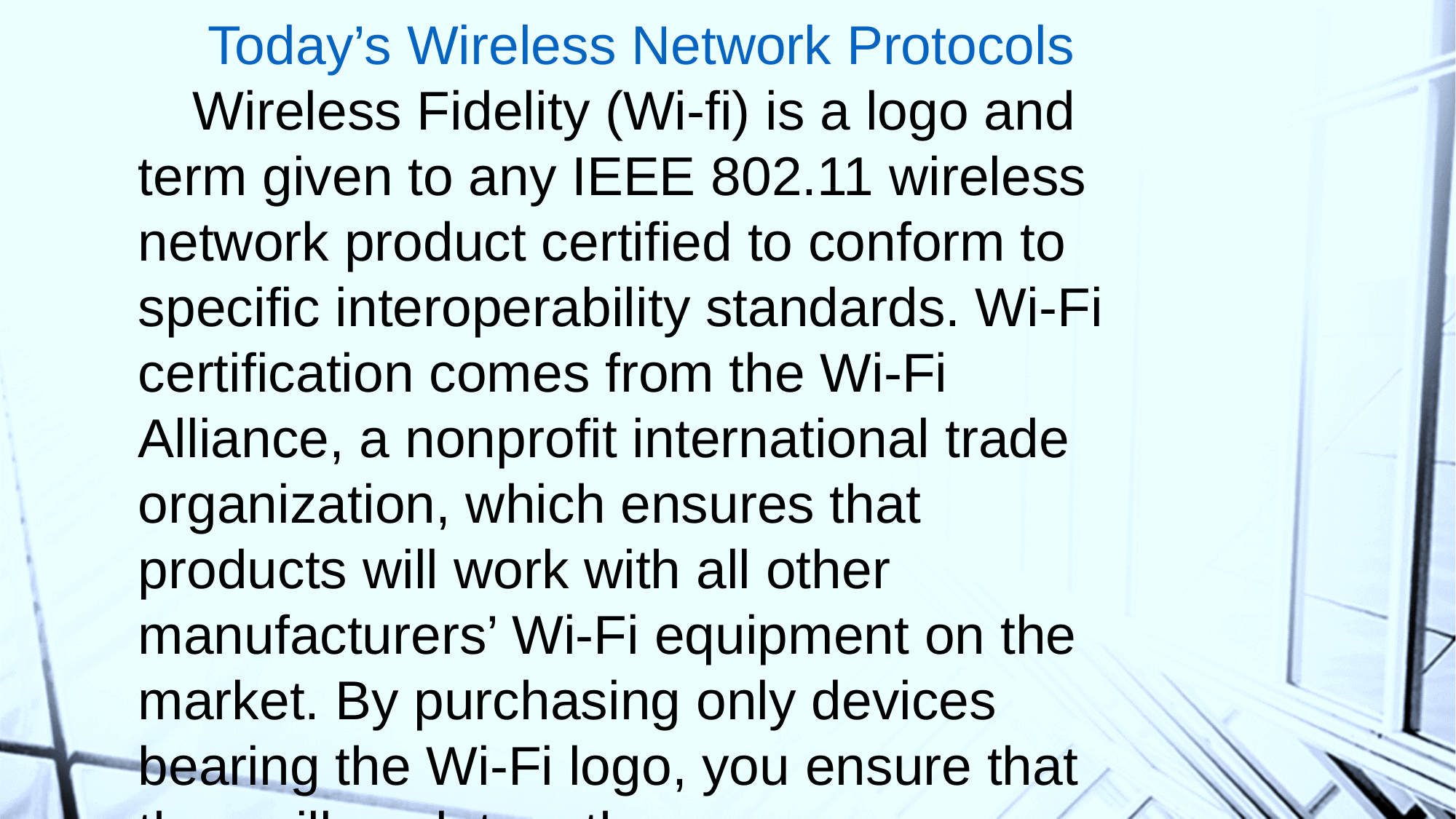

# EVOLUTION AND COMPARISON OF NETWORK PROTOCOLS Today’s Wireless Network Protocols
Wireless Fidelity (Wi-fi) is a logo and term given to any IEEE 802.11 wireless network product certified to conform to specific interoperability standards. Wi-Fi certification comes from the Wi-Fi Alliance, a nonprofit international trade organization, which ensures that products will work with all other manufacturers’ Wi-Fi equipment on the market. By purchasing only devices bearing the Wi-Fi logo, you ensure that they will work together.